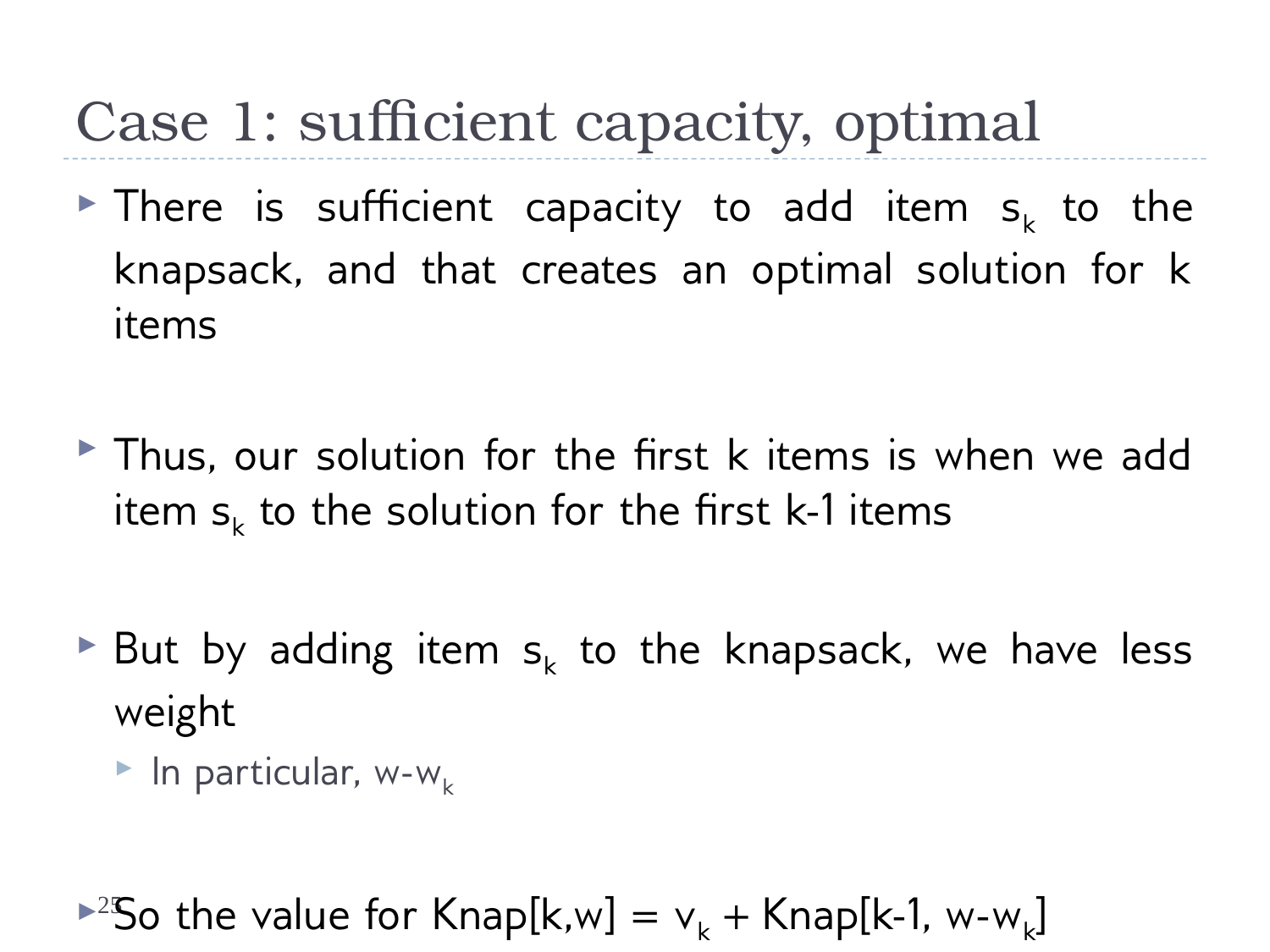

# Case 1: sufficient capacity, optimal
There is sufficient capacity to add item sk to the knapsack, and that creates an optimal solution for k items

Thus, our solution for the first k items is when we add item sk to the solution for the first k-1 items

But by adding item sk to the knapsack, we have less weight
In particular, w-wk

So the value for Knap[k,w] = vk + Knap[k-1, w-wk]
25